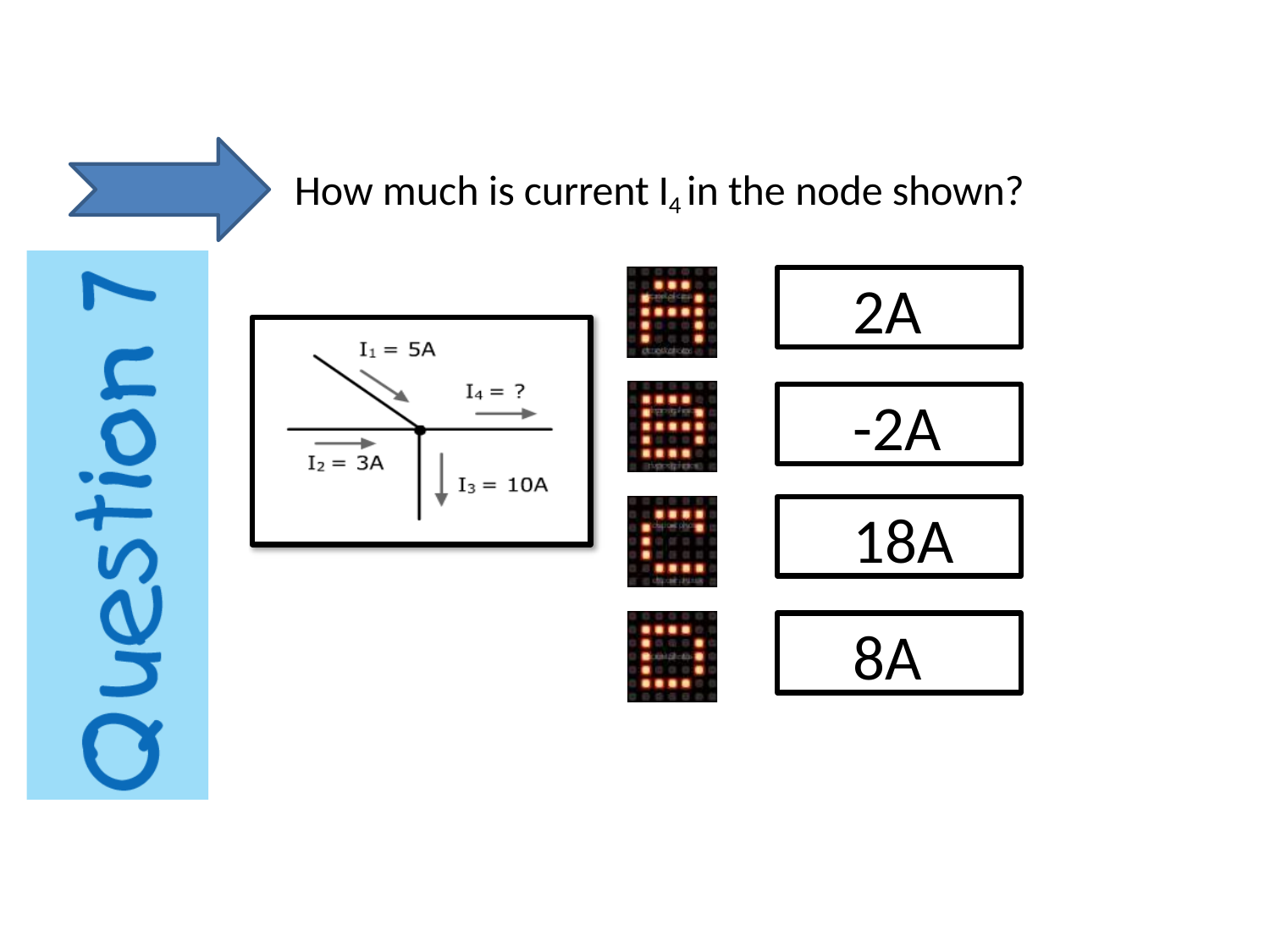

How much is current I4 in the node shown?

2A

-2A

18A

8A